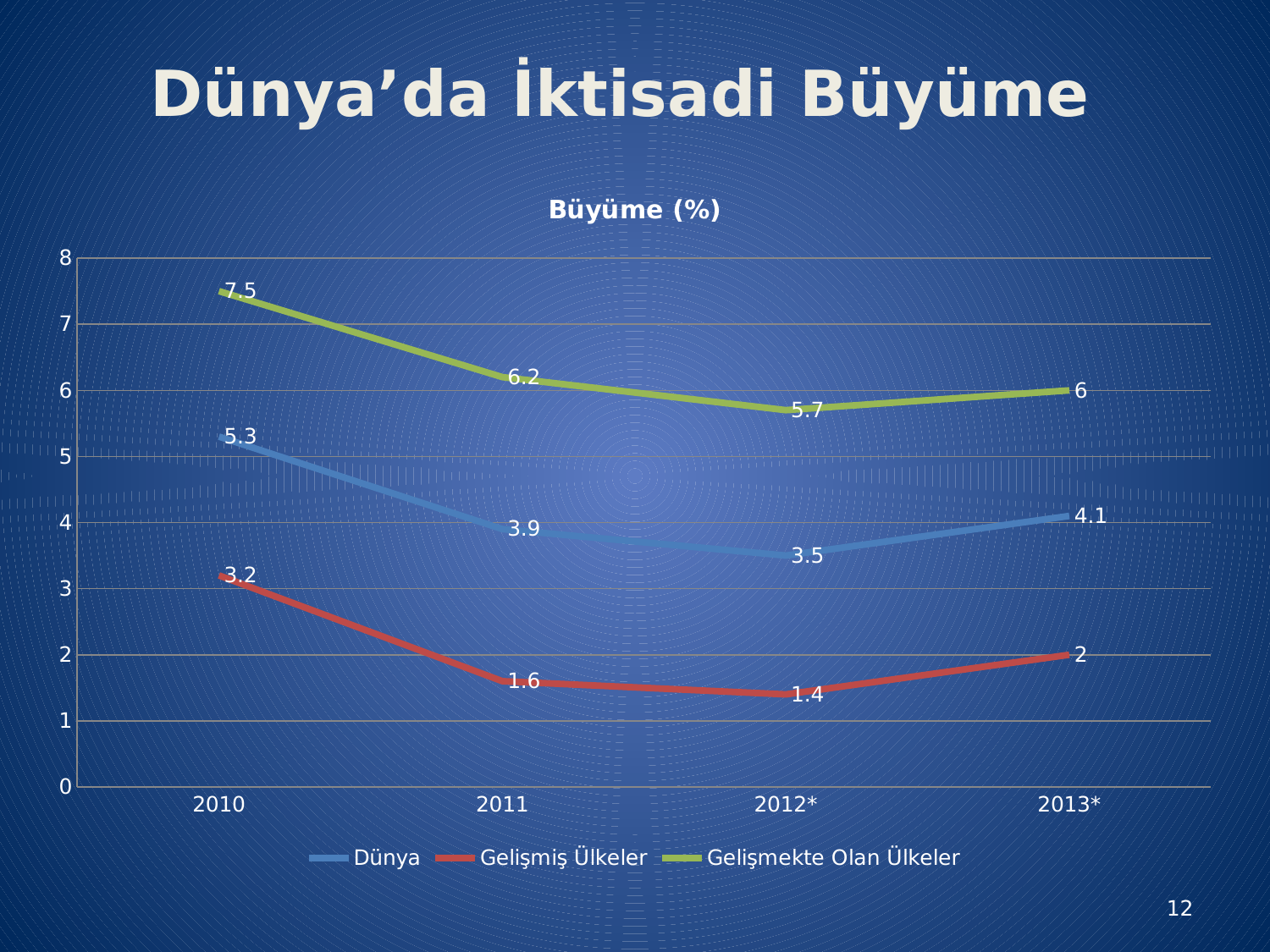

Dünya’da İktisadi Büyüme

### Chart: Büyüme (%)

| Category | Dünya | Gelişmiş Ülkeler | Gelişmekte Olan Ülkeler |
|---|---|---|---|
| 2010 | 5.3 | 3.2 | 7.5 |
| 2011 | 3.9 | 1.6 | 6.2 |
| 2012* | 3.5 | 1.4 | 5.7 |
| 2013* | 4.1 | 2.0 | 6.0 |
12